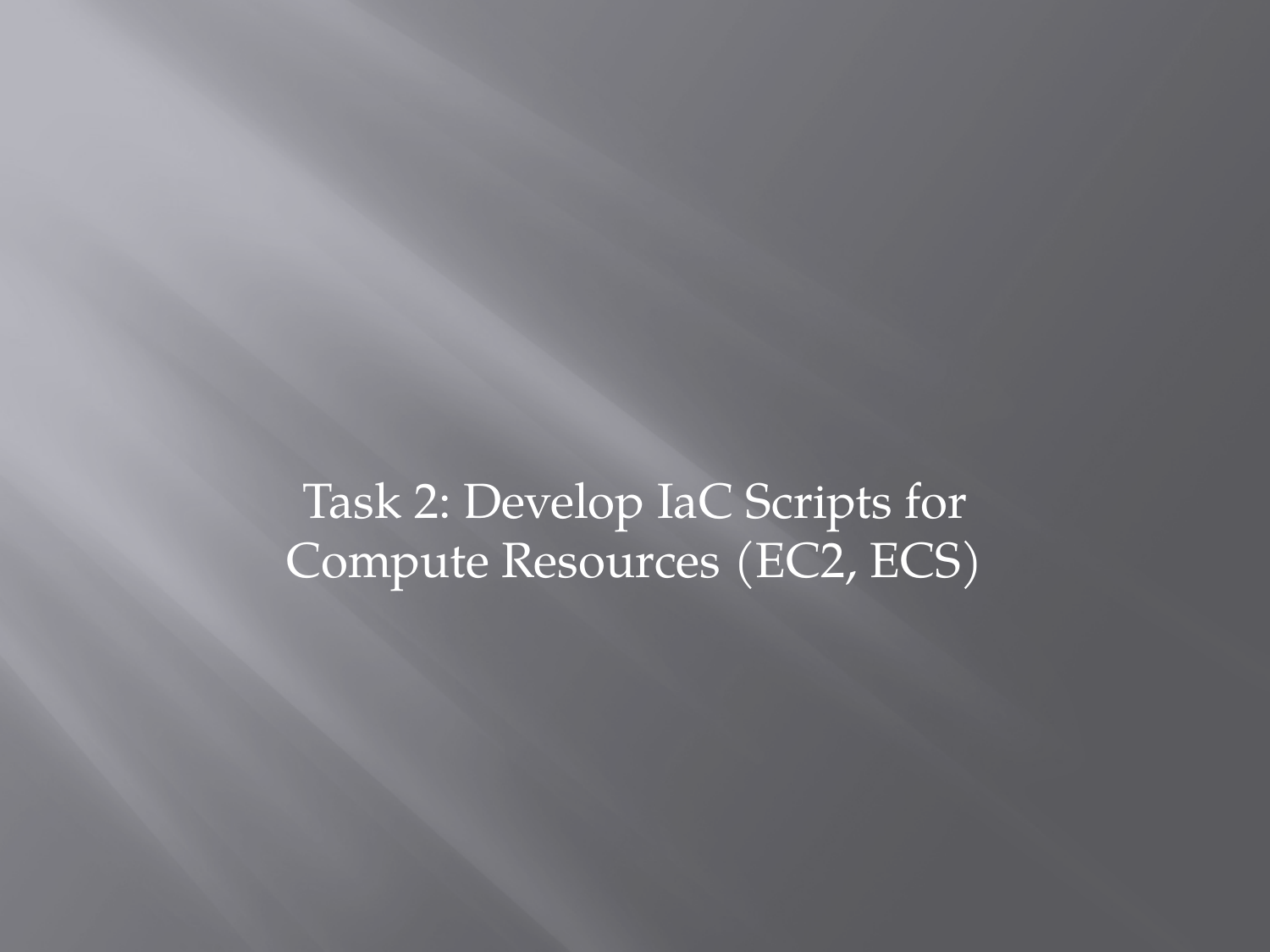

Task 2: Develop IaC Scripts for Compute Resources (EC2, ECS)